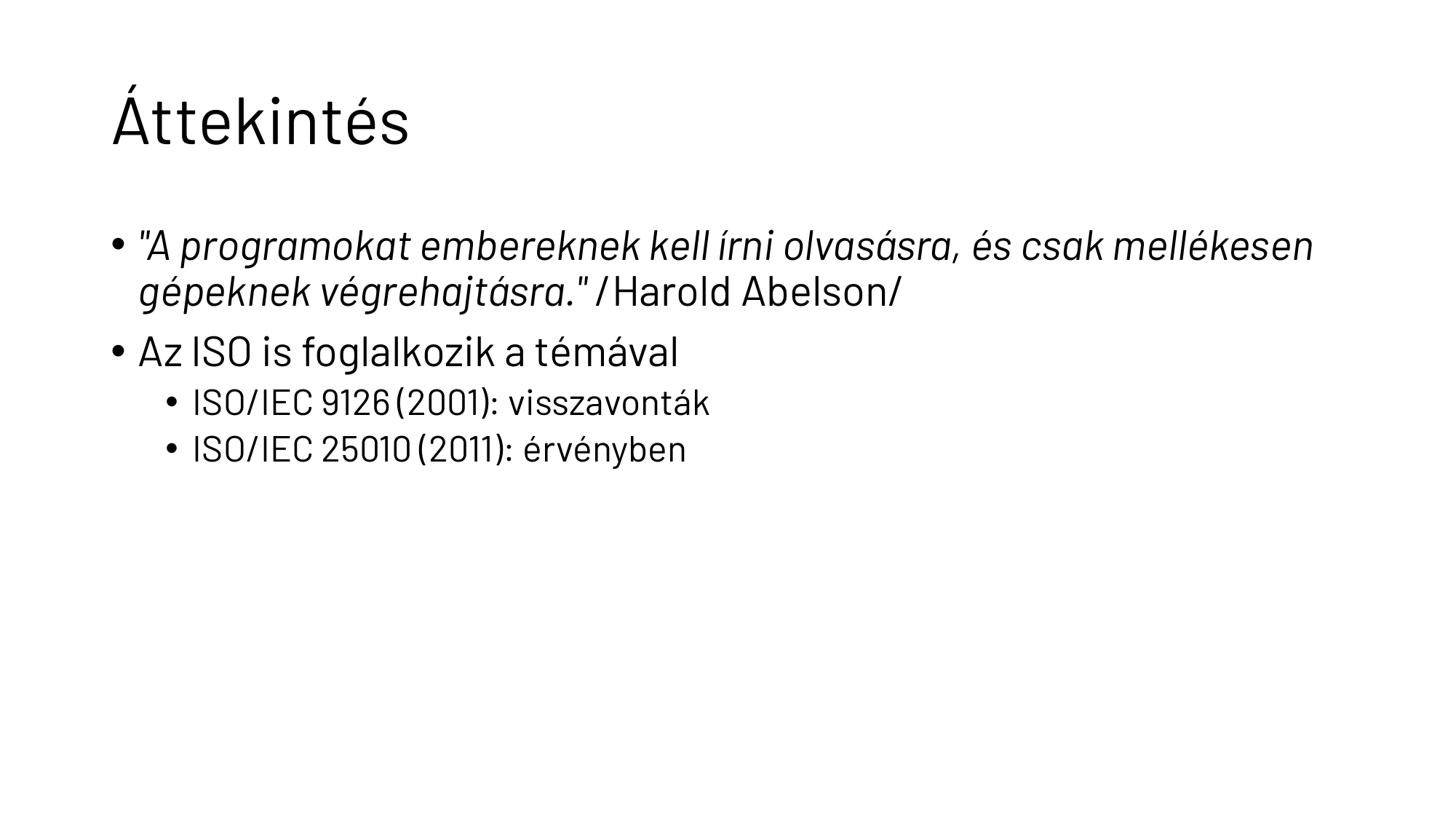

# Áttekintés
"A programokat embereknek kell írni olvasásra, és csak mellékesen gépeknek végrehajtásra." /Harold Abelson/
Az ISO is foglalkozik a témával
ISO/IEC 9126 (2001): visszavonták
ISO/IEC 25010 (2011): érvényben